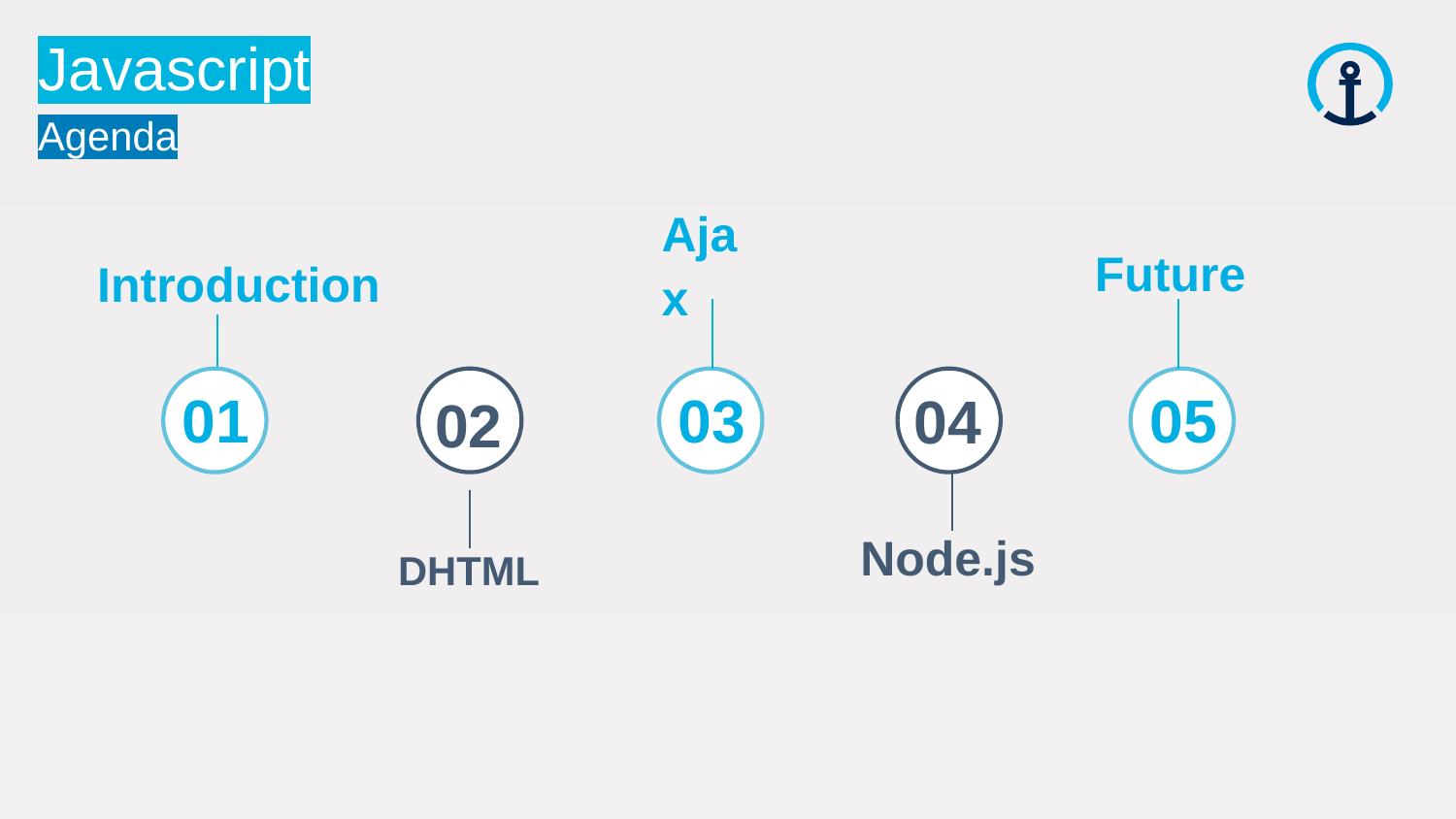

Javascript
Agenda
Ajax
Future
Introduction

 01

 03

 04

 05
 02
Node.js
DHTML